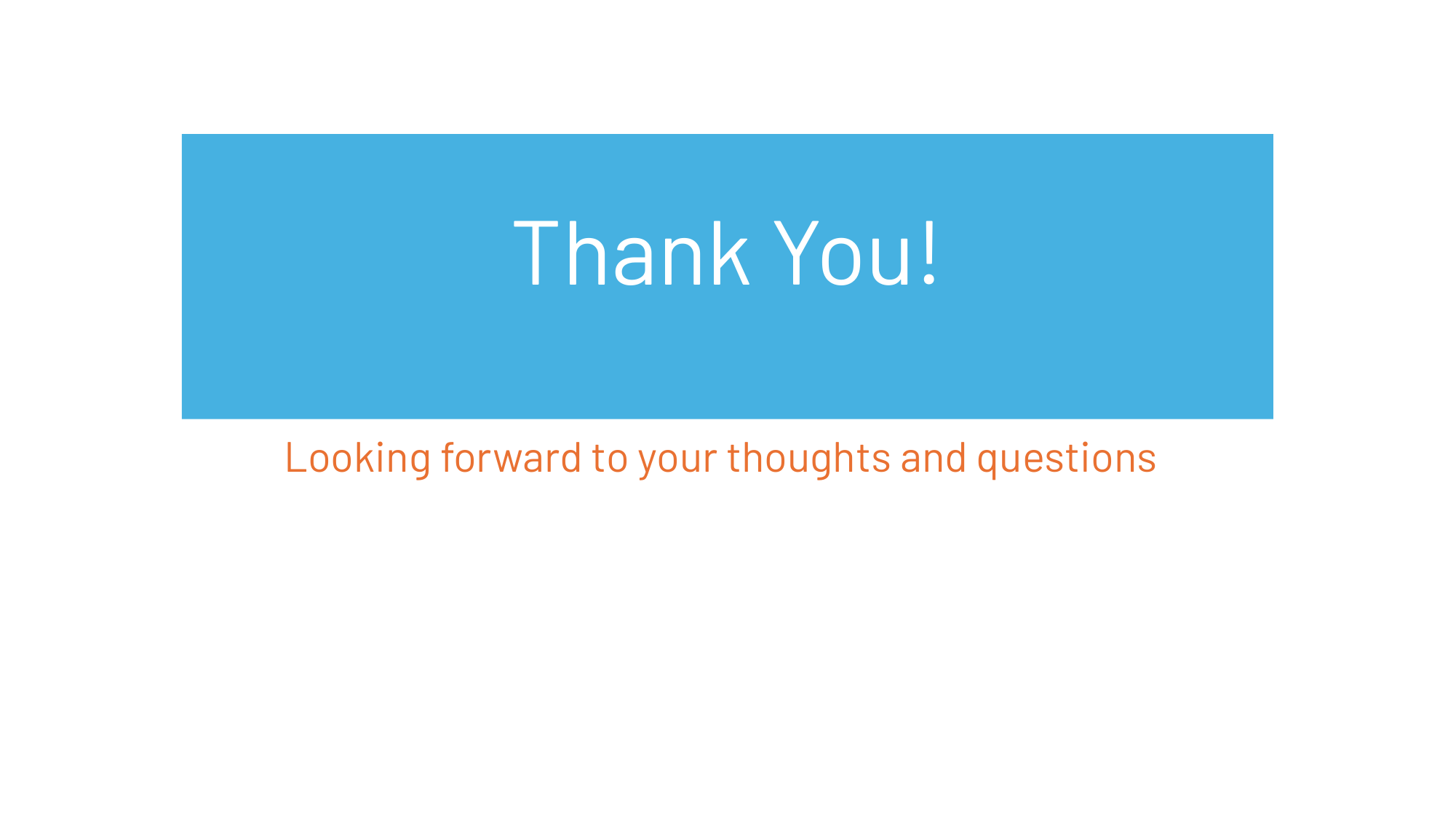

# Thank You!
Looking forward to your thoughts and questions!